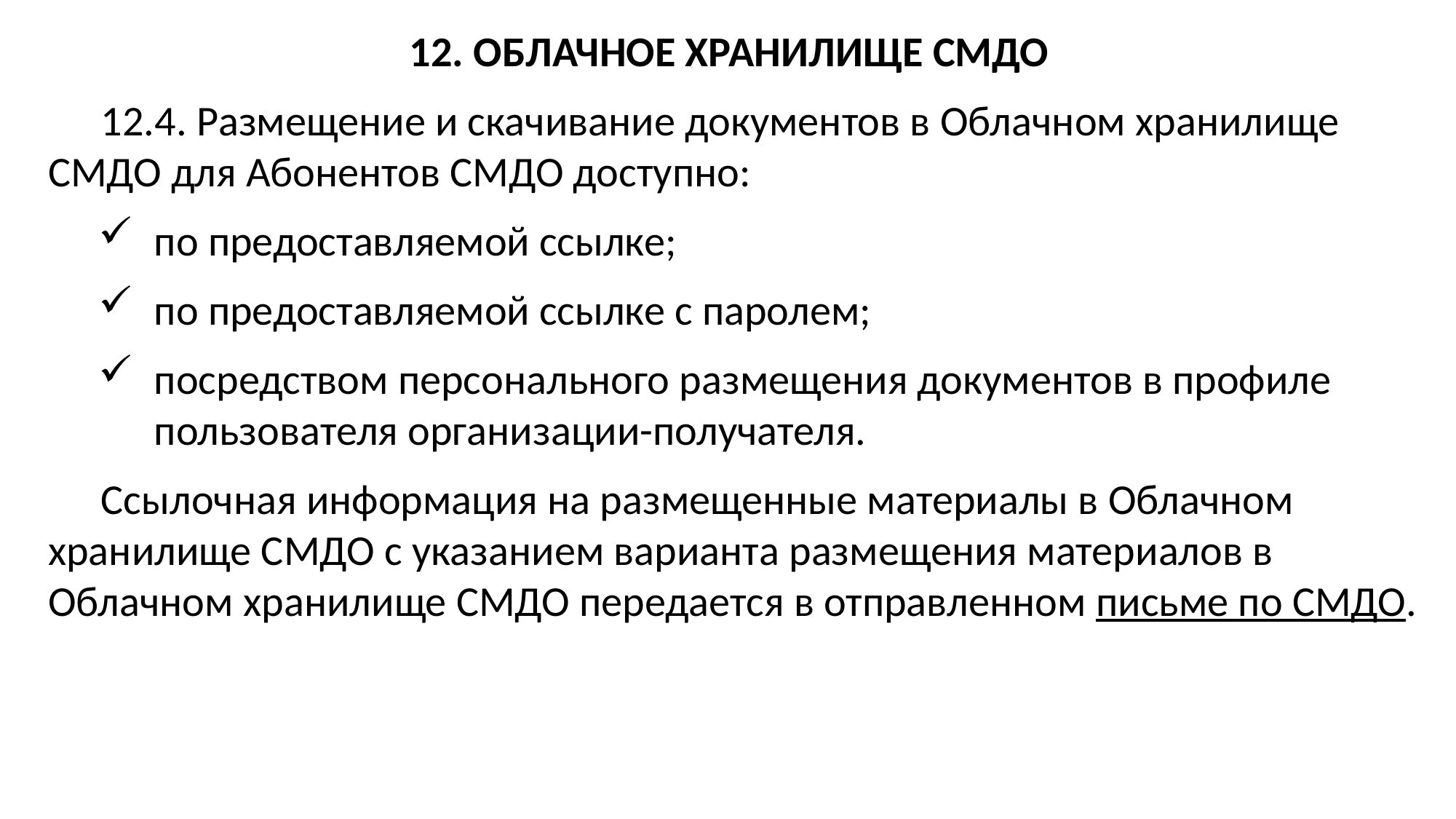

12. ОБЛАЧНОЕ ХРАНИЛИЩЕ СМДО
12.4. Размещение и скачивание документов в Облачном хранилище СМДО для Абонентов СМДО доступно:
по предоставляемой ссылке;
по предоставляемой ссылке с паролем;
посредством персонального размещения документов в профиле пользователя организации-получателя.
Ссылочная информация на размещенные материалы в Облачном хранилище СМДО с указанием варианта размещения материалов в Облачном хранилище СМДО передается в отправленном письме по СМДО.